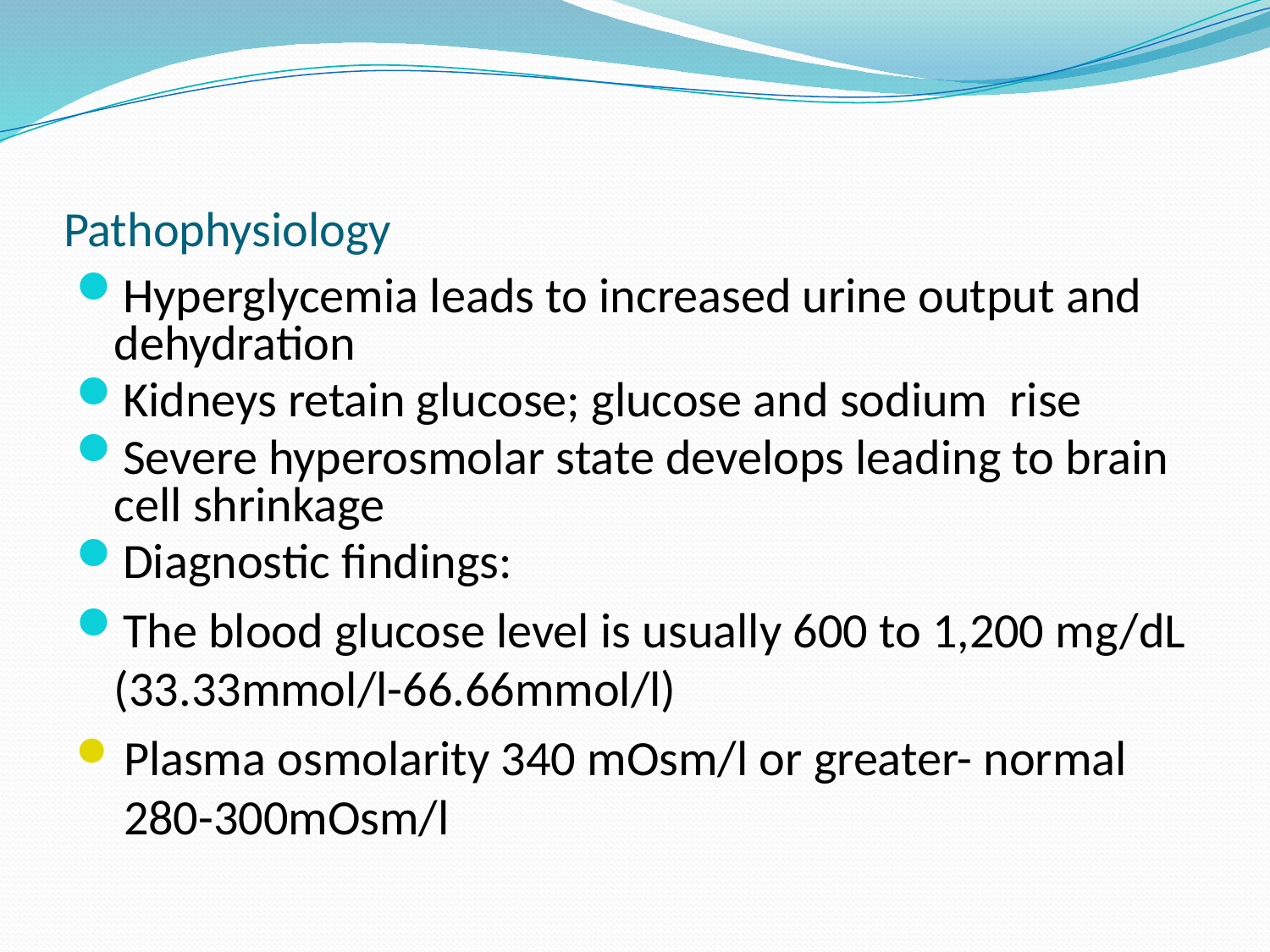

# Pathophysiology
Hyperglycemia leads to increased urine output and dehydration
Kidneys retain glucose; glucose and sodium  rise
Severe hyperosmolar state develops leading to brain cell shrinkage
Diagnostic findings:
The blood glucose level is usually 600 to 1,200 mg/dL (33.33mmol/l-66.66mmol/l)
Plasma osmolarity 340 mOsm/l or greater- normal 280-300mOsm/l